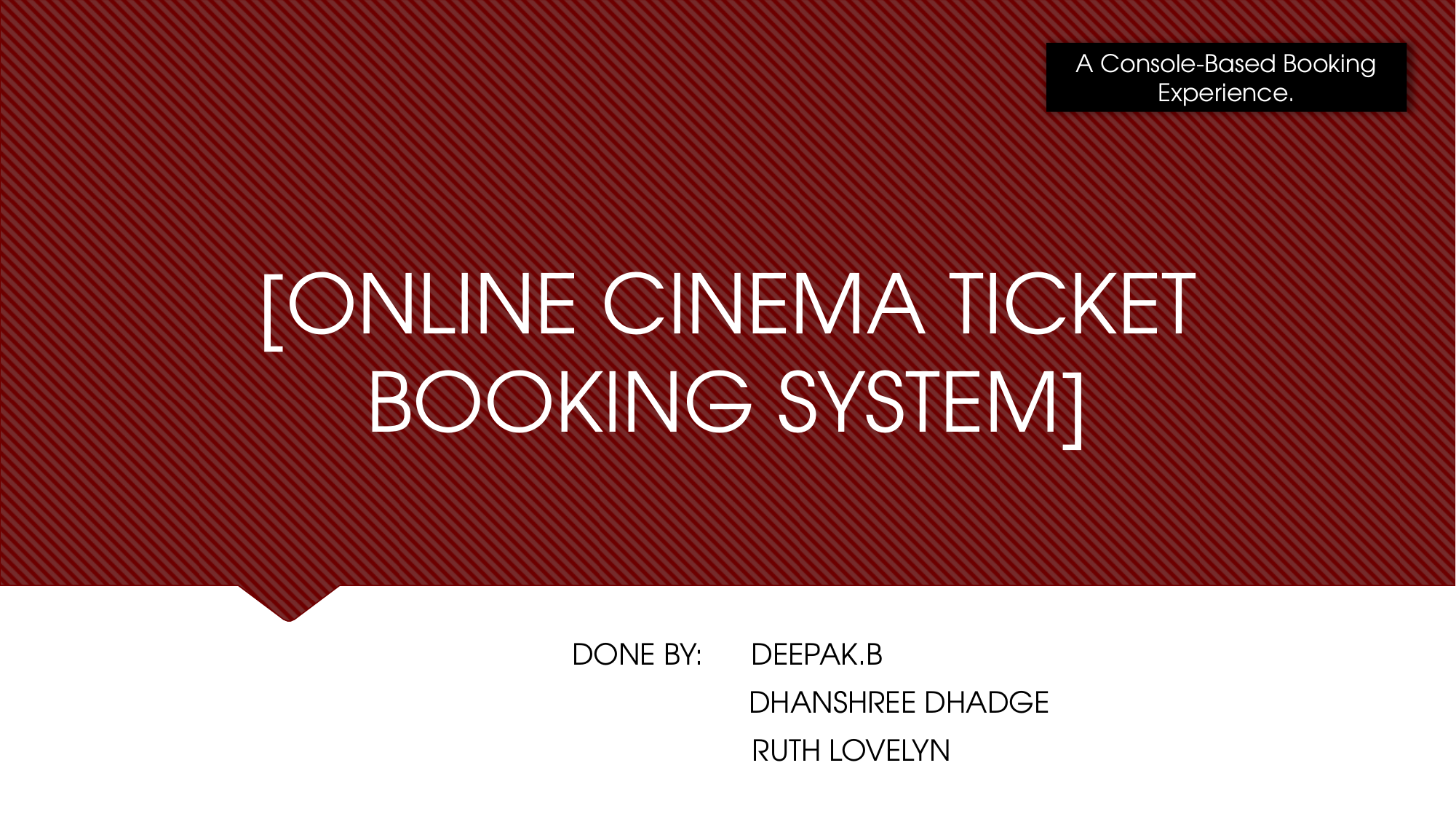

A Console-Based Booking Experience.
# [ONLINE CINEMA TICKET BOOKING SYSTEM]
DONE BY:      DEEPAK.B
                                           DHANSHREE DHADGE
                               RUTH LOVELYN